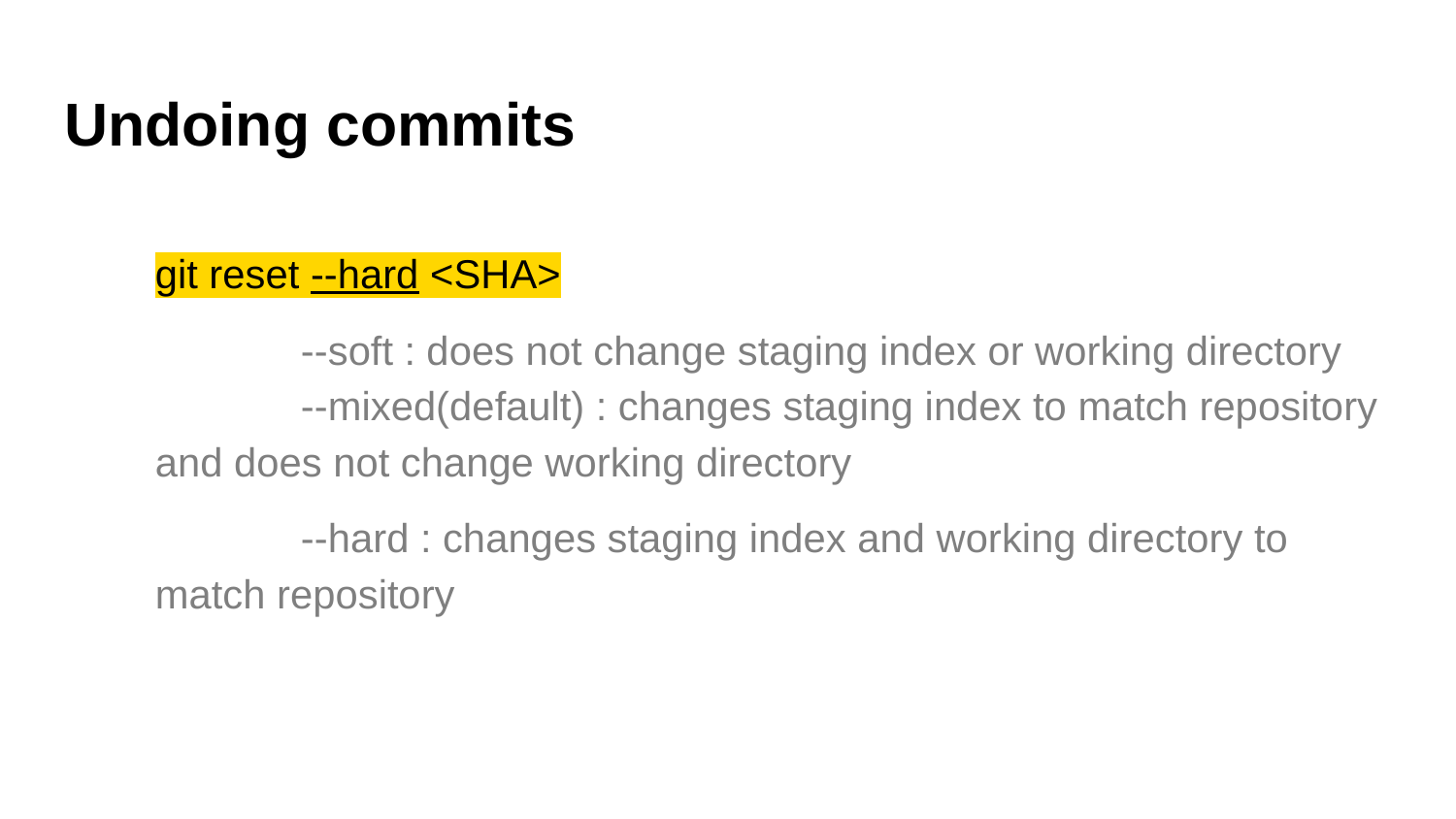

# Undoing commits
git reset --hard <SHA>
	--soft : does not change staging index or working directory
	--mixed(default) : changes staging index to match repository and does not change working directory
	--hard : changes staging index and working directory to match repository